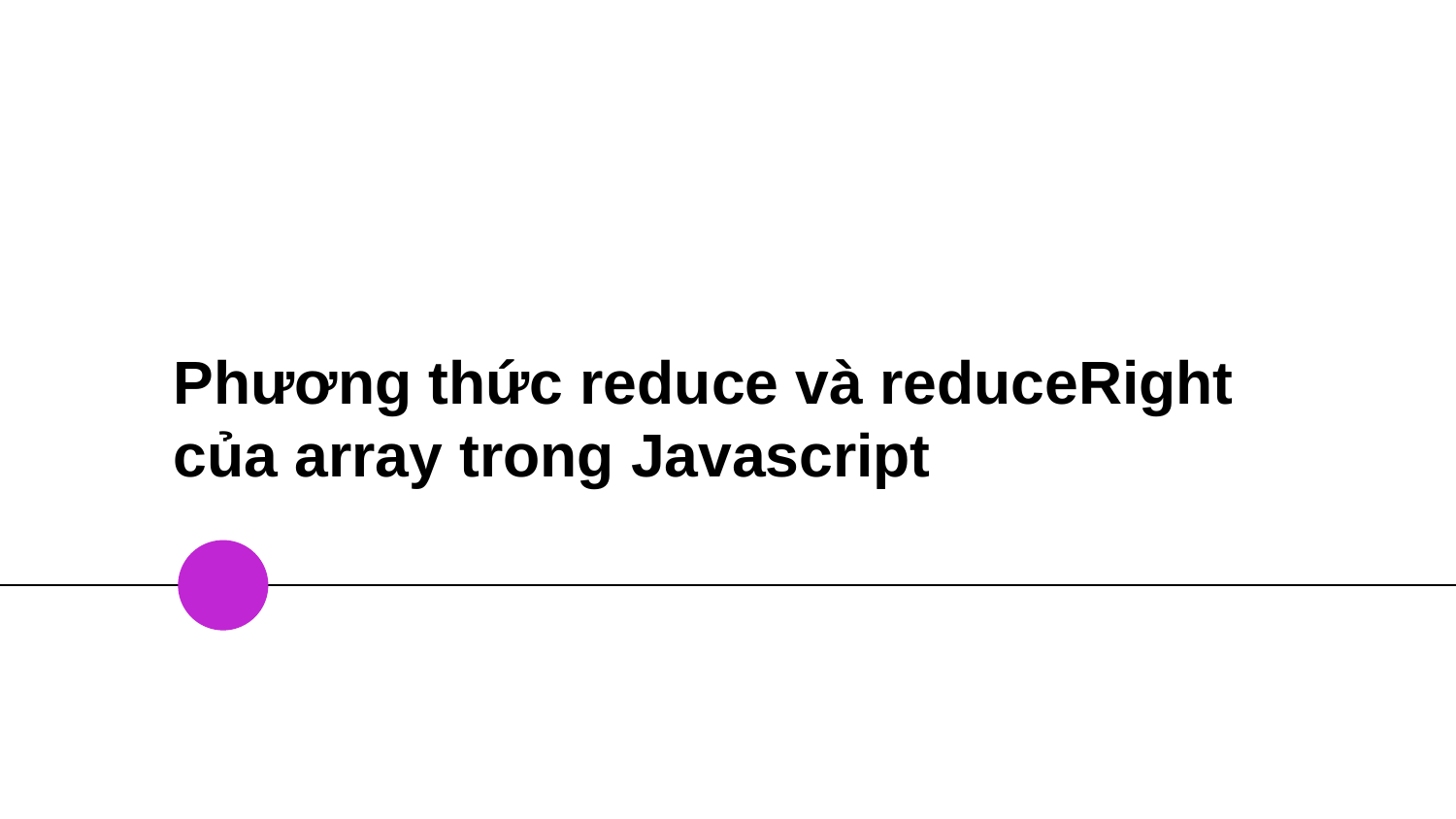

# Phương thức reduce và reduceRight của array trong Javascript